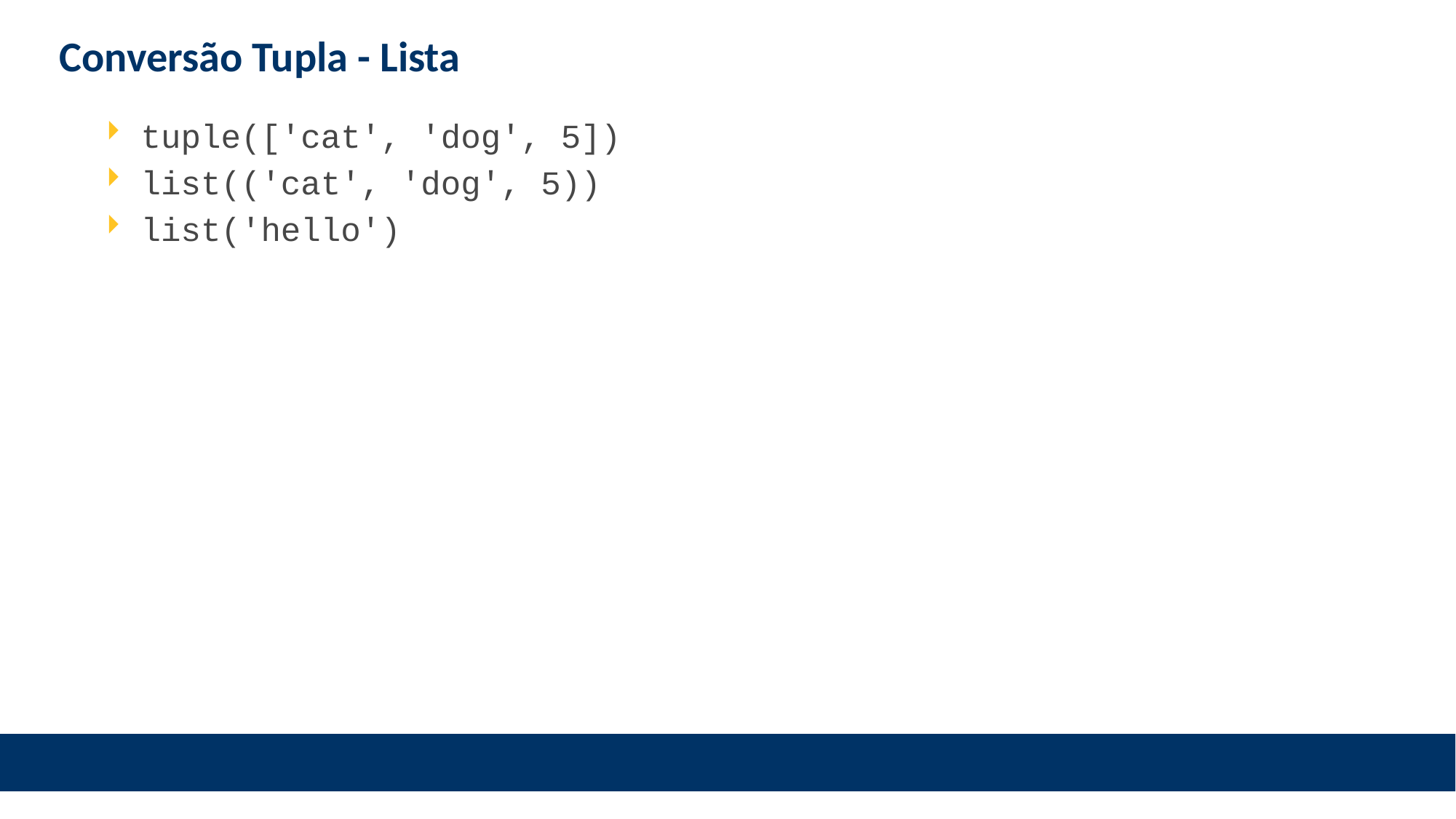

# Conversão Tupla - Lista
tuple(['cat', 'dog', 5])
list(('cat', 'dog', 5))
list('hello')